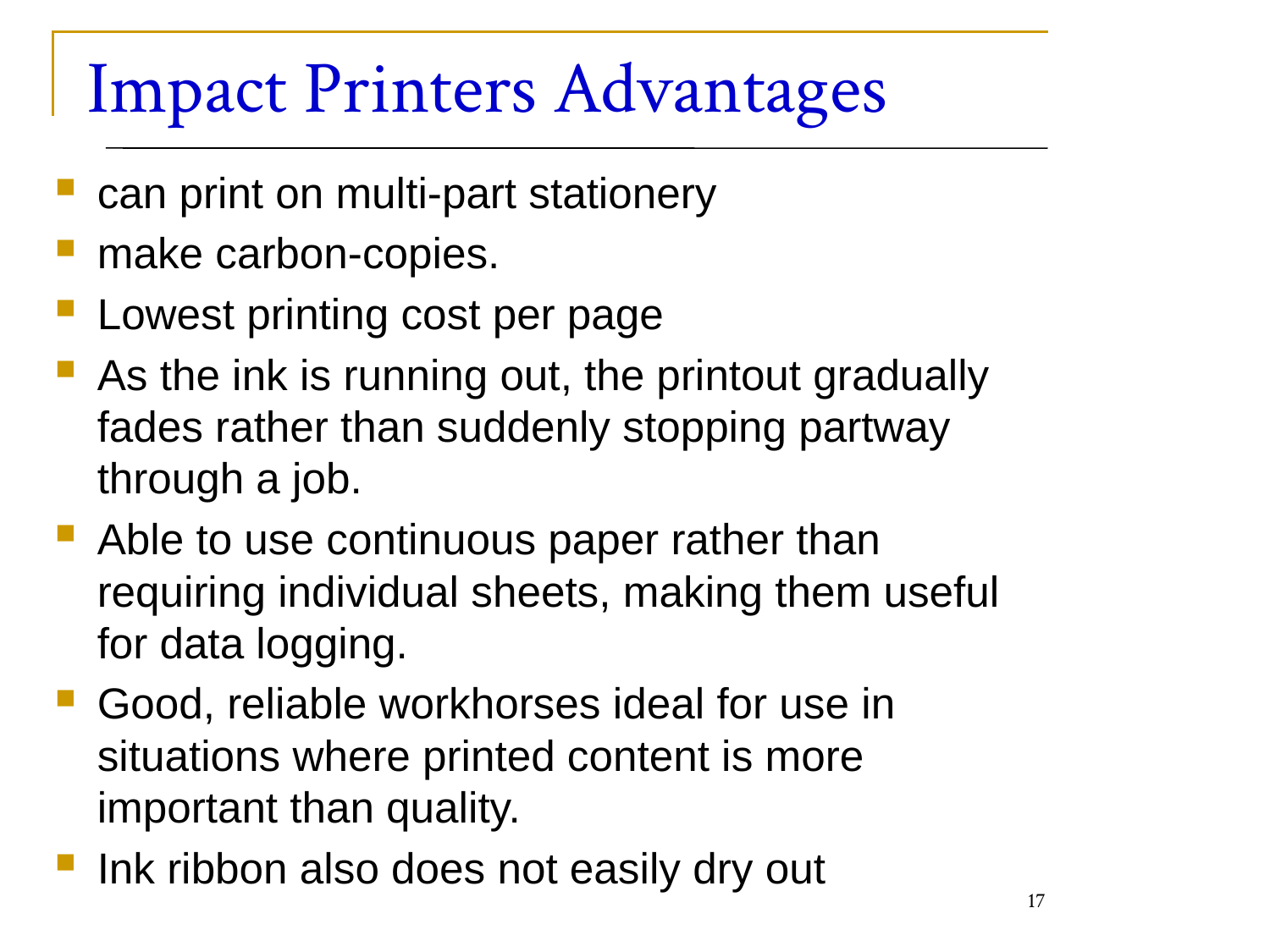

# Impact Printers Advantages
can print on multi-part stationery
make carbon-copies.
Lowest printing cost per page
As the ink is running out, the printout gradually fades rather than suddenly stopping partway through a job.
Able to use continuous paper rather than requiring individual sheets, making them useful for data logging.
Good, reliable workhorses ideal for use in situations where printed content is more important than quality.
Ink ribbon also does not easily dry out
17